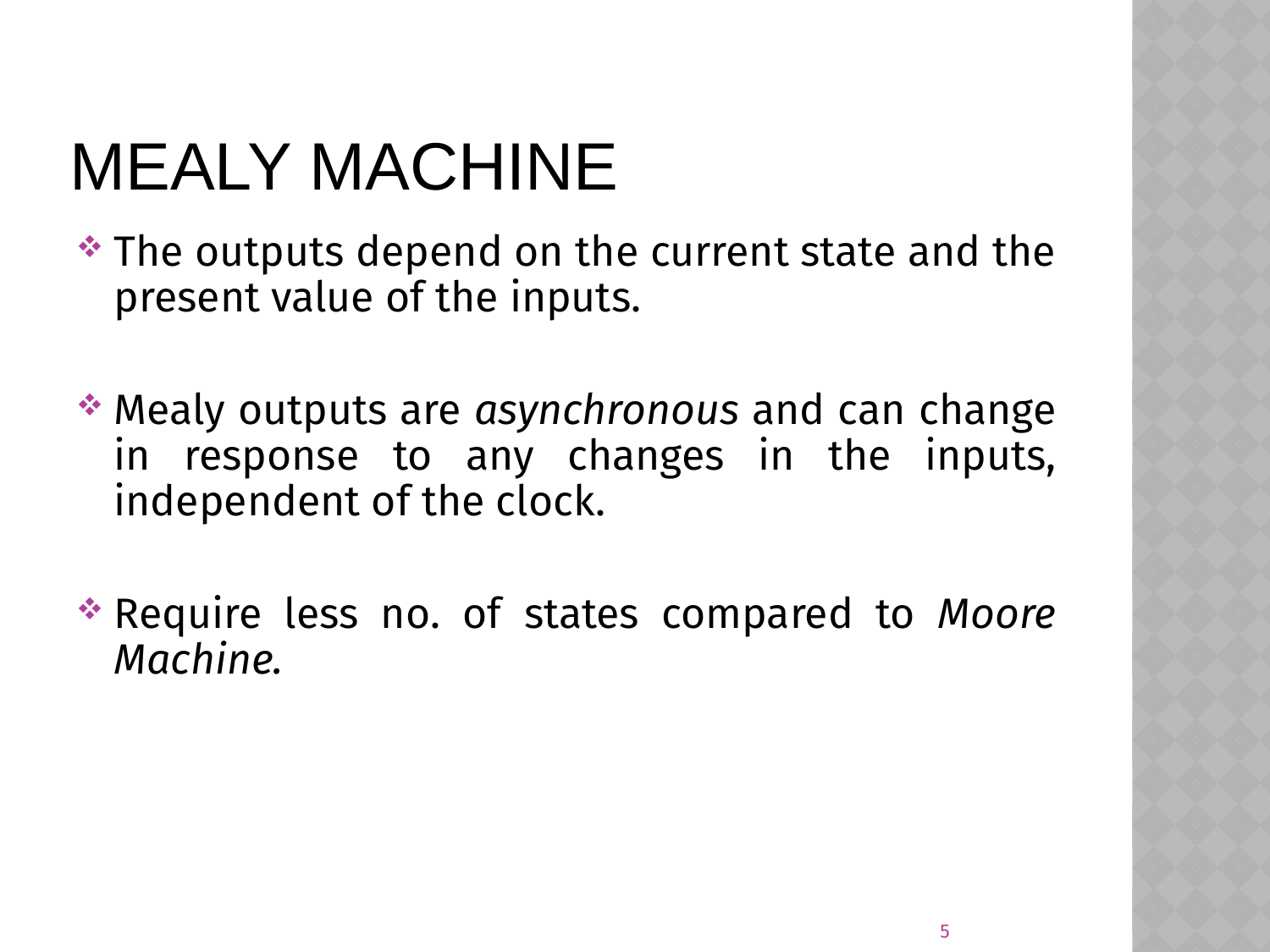

# Mealy Machine
The outputs depend on the current state and the present value of the inputs.

Mealy outputs are asynchronous and can change in response to any changes in the inputs, independent of the clock.

Require less no. of states compared to Moore Machine.

5